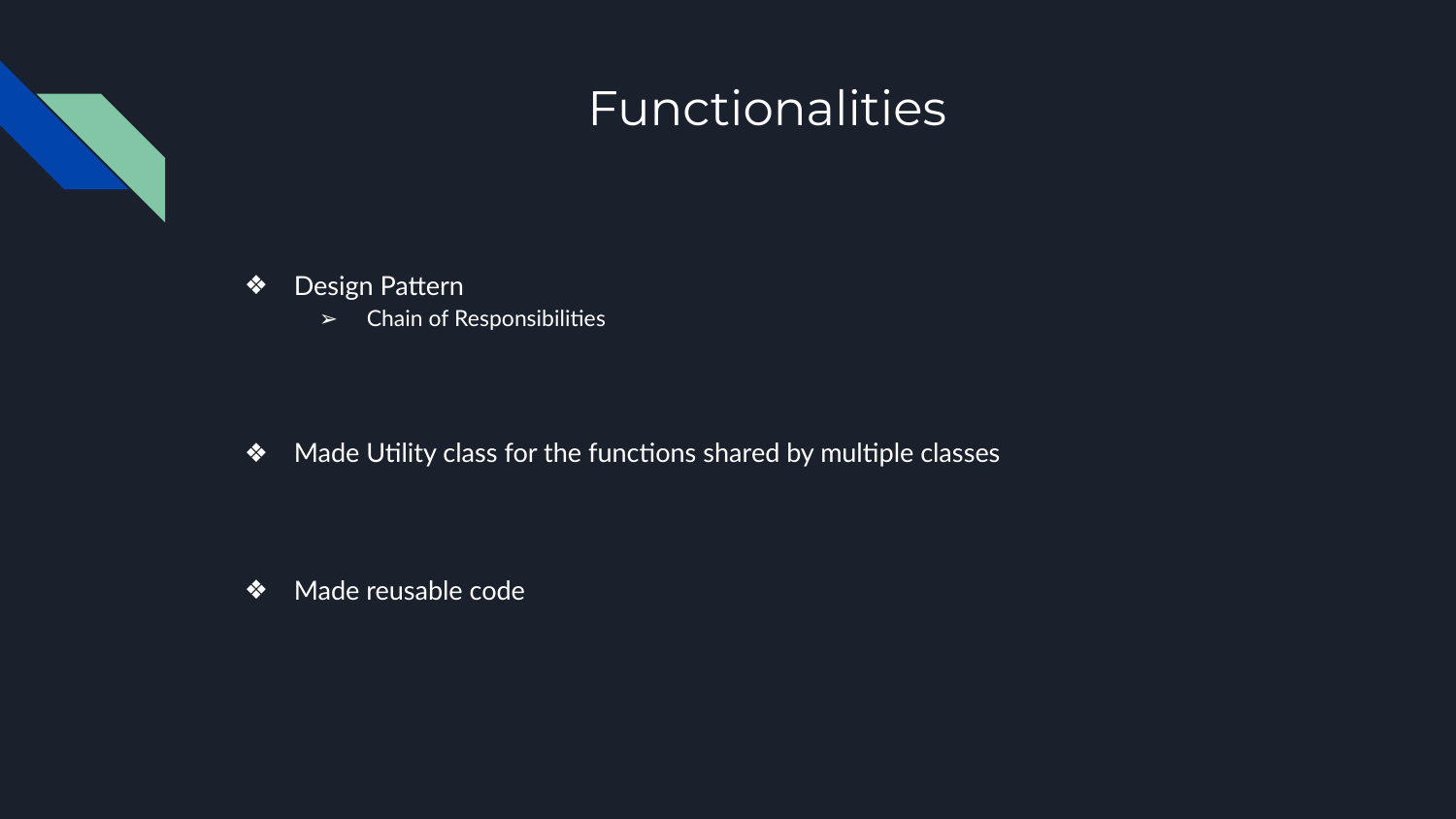

# Functionalities
Design Pattern
Chain of Responsibilities

Made Utility class for the functions shared by multiple classes

Made reusable code